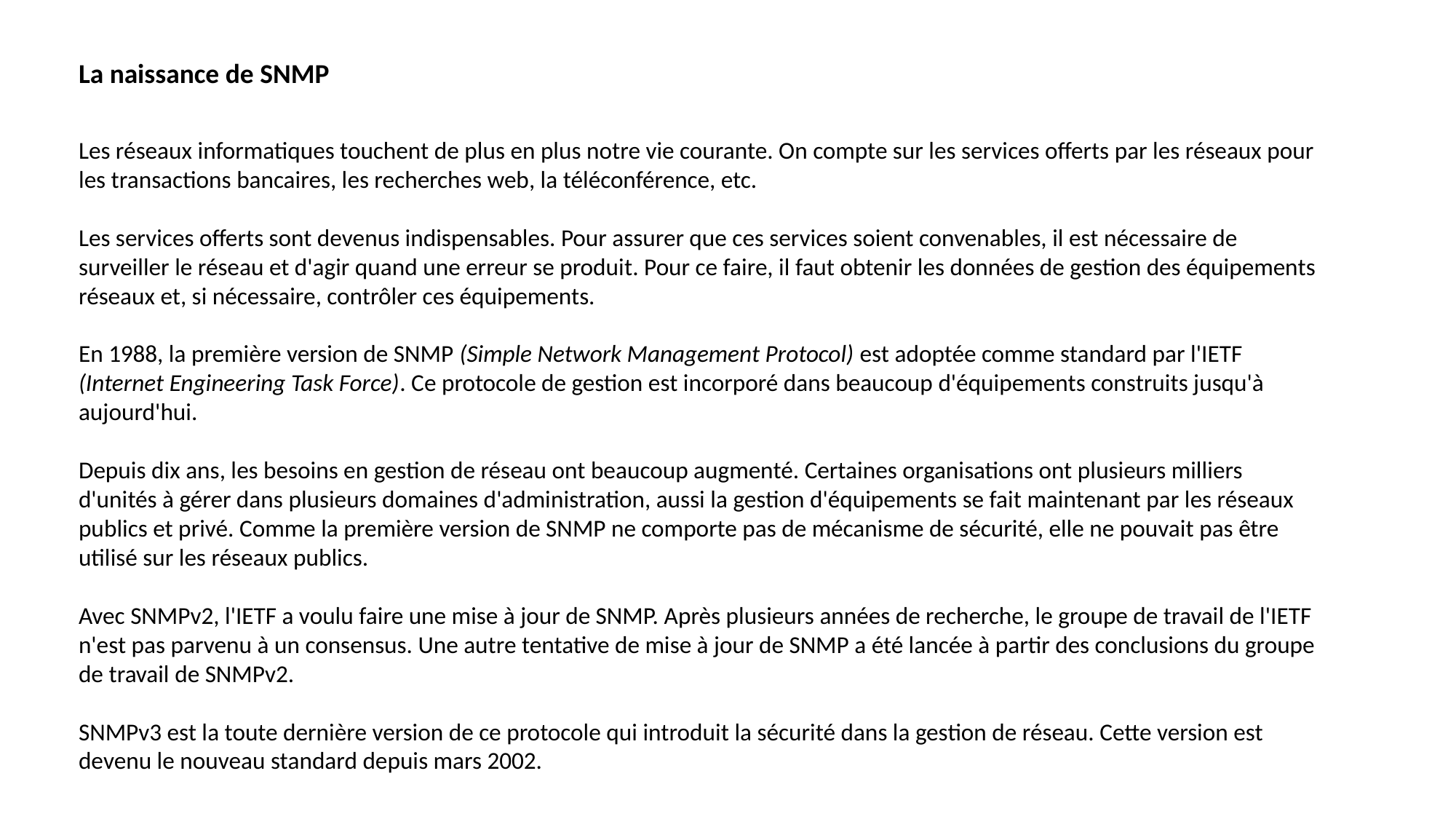

La naissance de SNMP
Les réseaux informatiques touchent de plus en plus notre vie courante. On compte sur les services offerts par les réseaux pour les transactions bancaires, les recherches web, la téléconférence, etc.
Les services offerts sont devenus indispensables. Pour assurer que ces services soient convenables, il est nécessaire de surveiller le réseau et d'agir quand une erreur se produit. Pour ce faire, il faut obtenir les données de gestion des équipements réseaux et, si nécessaire, contrôler ces équipements.
En 1988, la première version de SNMP (Simple Network Management Protocol) est adoptée comme standard par l'IETF (Internet Engineering Task Force). Ce protocole de gestion est incorporé dans beaucoup d'équipements construits jusqu'à aujourd'hui.
Depuis dix ans, les besoins en gestion de réseau ont beaucoup augmenté. Certaines organisations ont plusieurs milliers d'unités à gérer dans plusieurs domaines d'administration, aussi la gestion d'équipements se fait maintenant par les réseaux publics et privé. Comme la première version de SNMP ne comporte pas de mécanisme de sécurité, elle ne pouvait pas être utilisé sur les réseaux publics.
Avec SNMPv2, l'IETF a voulu faire une mise à jour de SNMP. Après plusieurs années de recherche, le groupe de travail de l'IETF n'est pas parvenu à un consensus. Une autre tentative de mise à jour de SNMP a été lancée à partir des conclusions du groupe de travail de SNMPv2.
SNMPv3 est la toute dernière version de ce protocole qui introduit la sécurité dans la gestion de réseau. Cette version est devenu le nouveau standard depuis mars 2002.